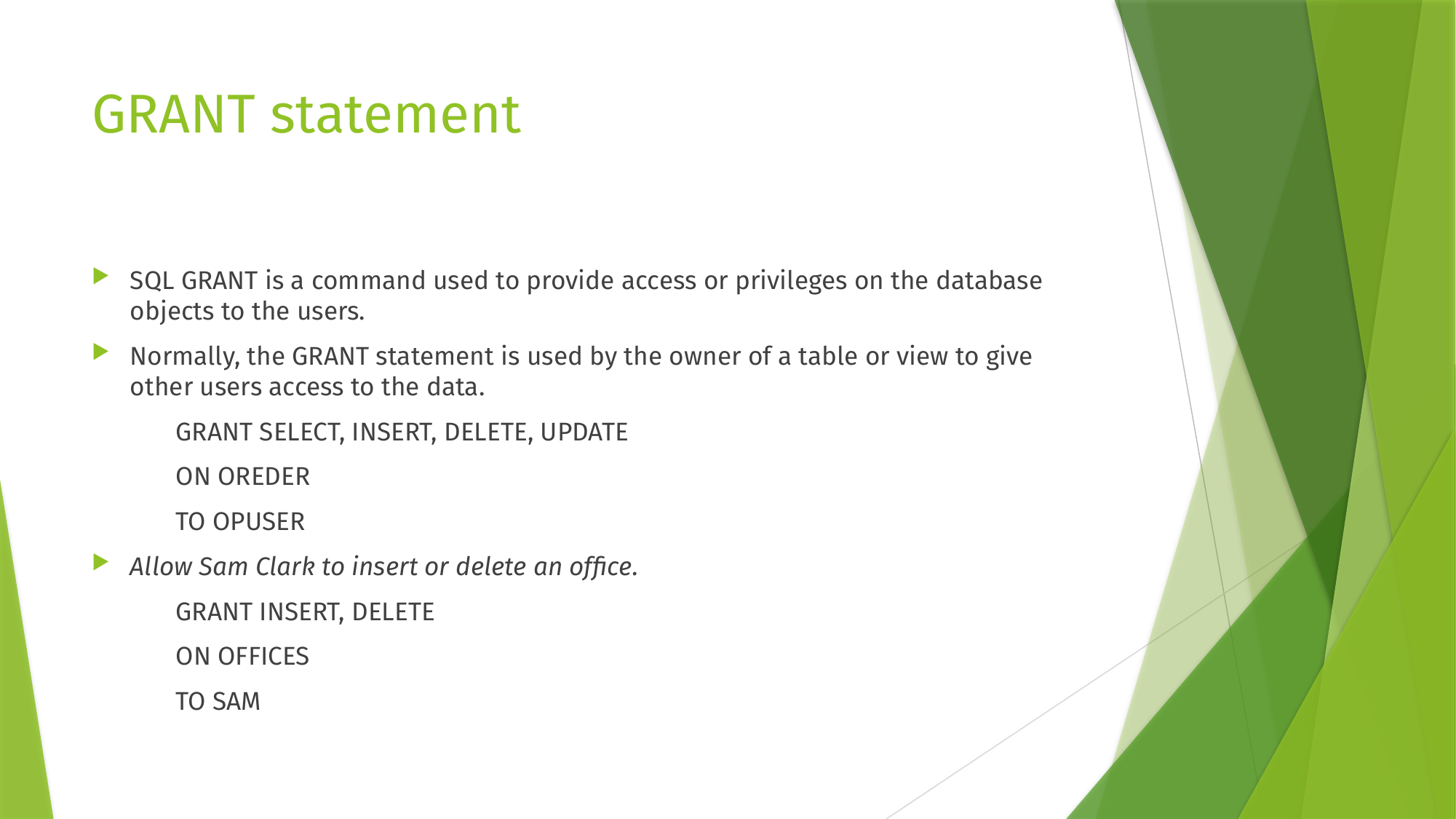

# GRANT statement
SQL GRANT is a command used to provide access or privileges on the database objects to the users.
Normally, the GRANT statement is used by the owner of a table or view to give other users access to the data.
GRANT SELECT, INSERT, DELETE, UPDATE
ON OREDER
TO OPUSER
Allow Sam Clark to insert or delete an office.
GRANT INSERT, DELETE
ON OFFICES
TO SAM